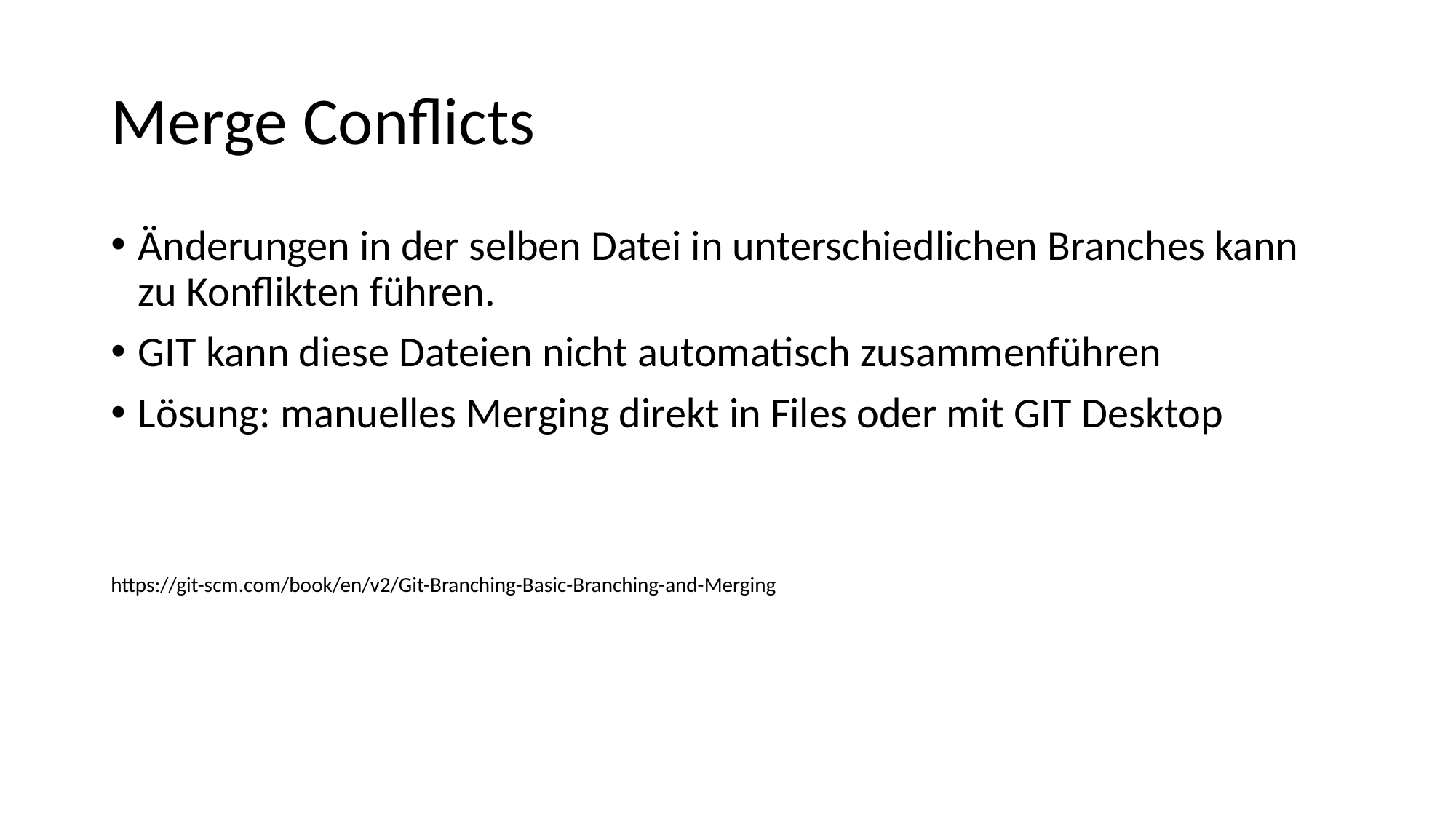

# Merge Conflicts
Änderungen in der selben Datei in unterschiedlichen Branches kann zu Konflikten führen.
GIT kann diese Dateien nicht automatisch zusammenführen
Lösung: manuelles Merging direkt in Files oder mit GIT Desktop

https://git-scm.com/book/en/v2/Git-Branching-Basic-Branching-and-Merging